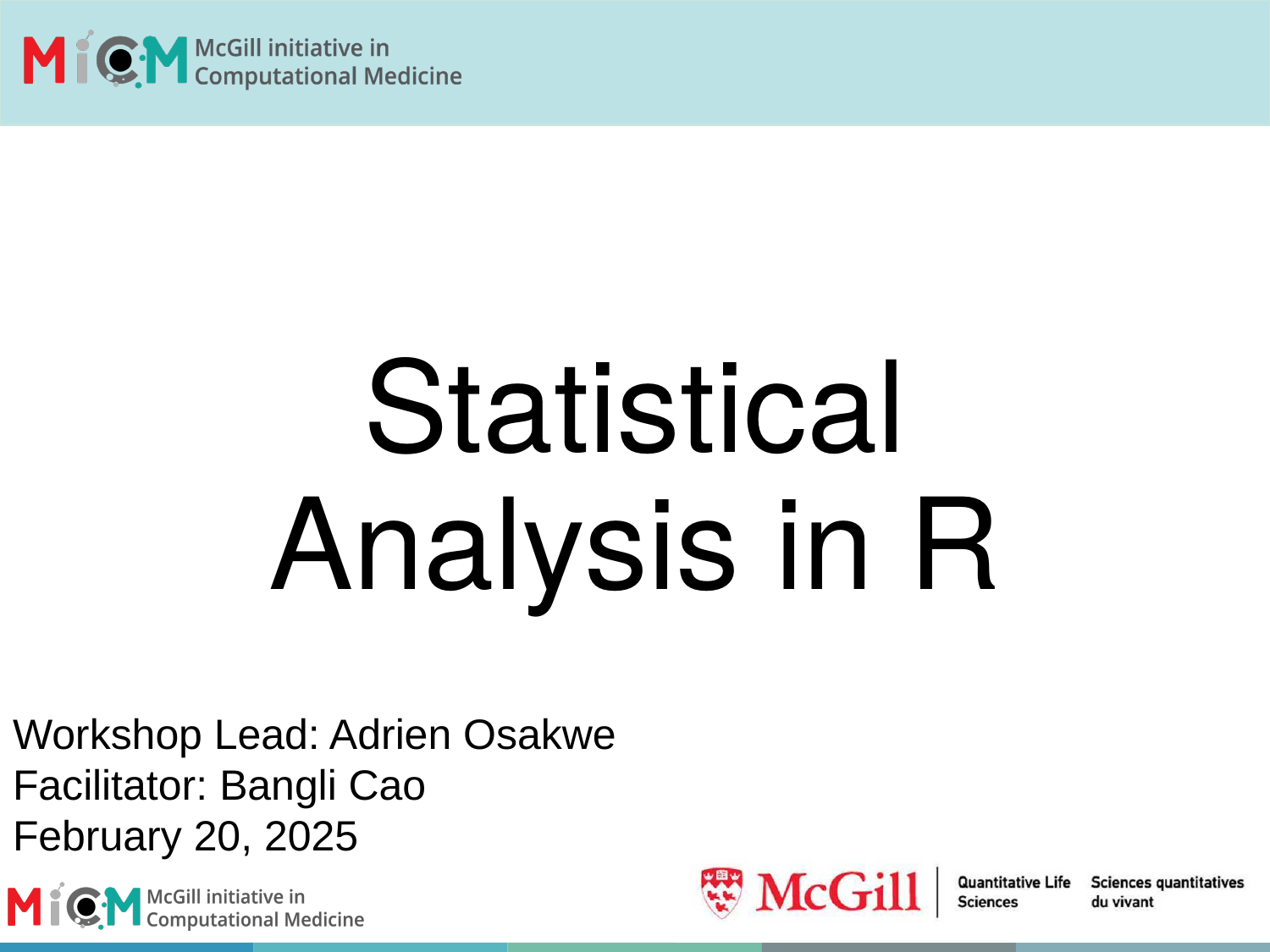

# Statistical Analysis in R

Workshop Lead: Adrien Osakwe
Facilitator: Bangli Cao
February 20, 2025